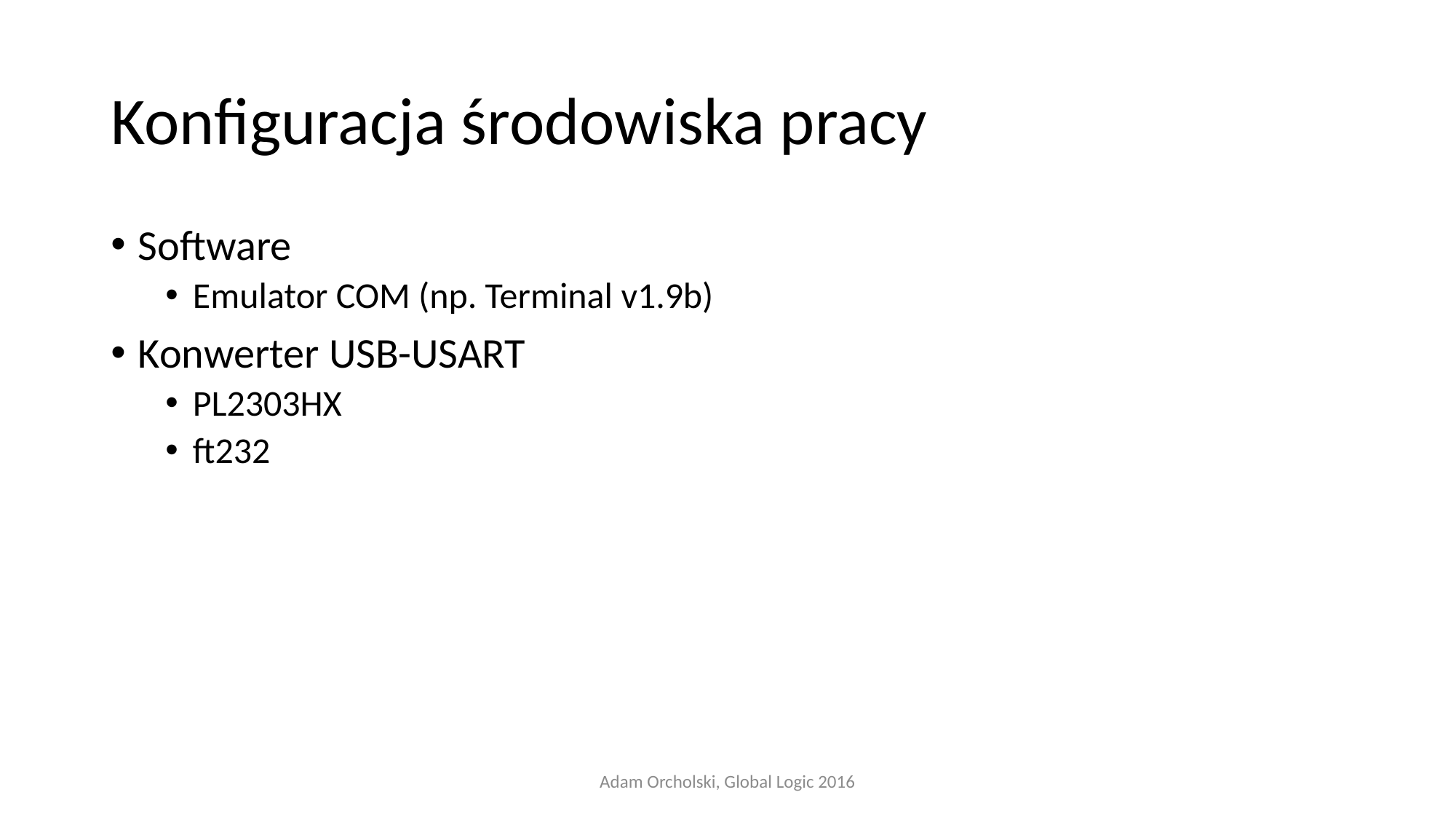

# Konfiguracja środowiska pracy
Software
Emulator COM (np. Terminal v1.9b)
Konwerter USB-USART
PL2303HX
ft232

Adam Orcholski, Global Logic 2016